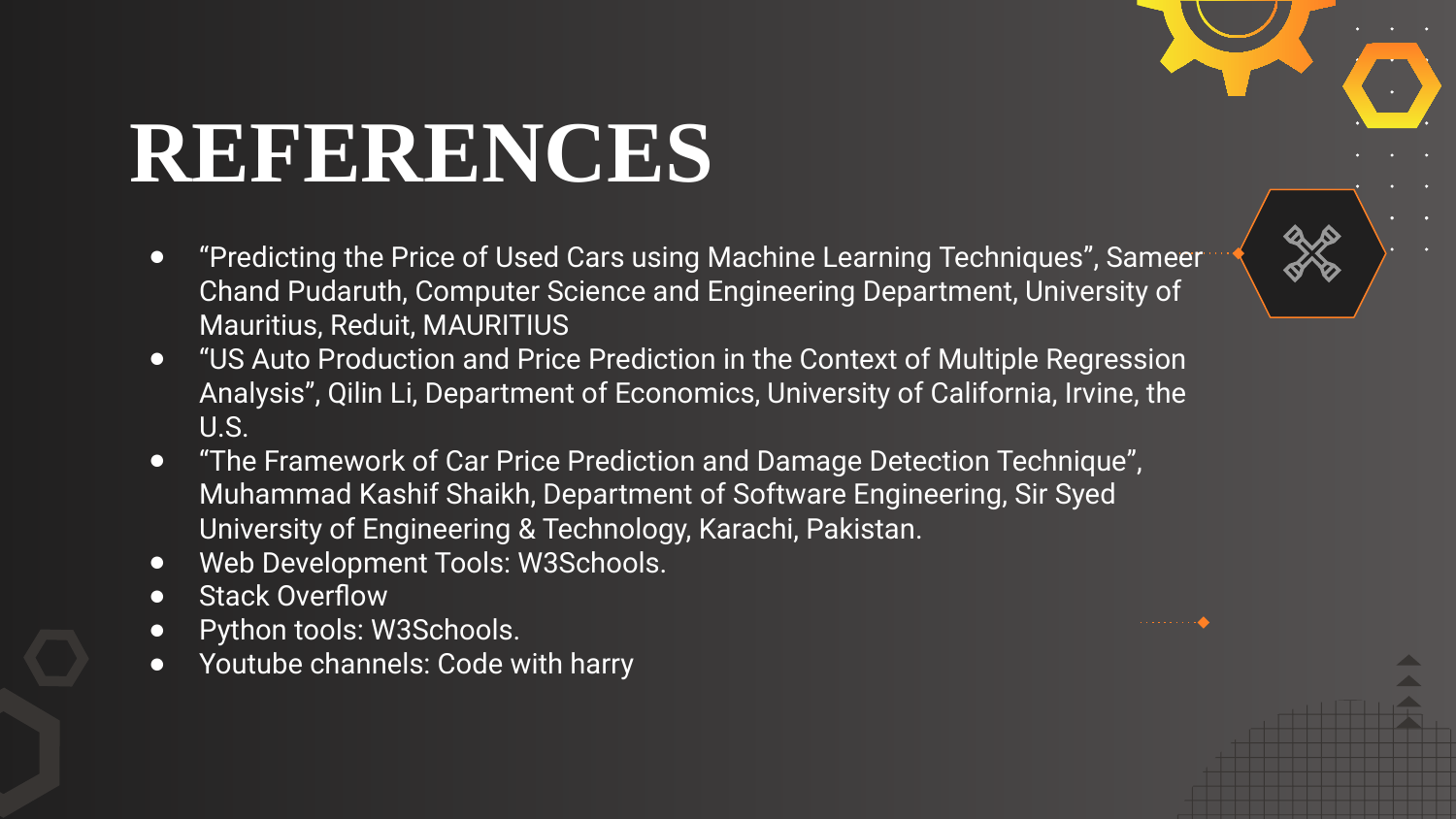

# REFERENCES

“Predicting the Price of Used Cars using Machine Learning Techniques”, Sameer Chand Pudaruth, Computer Science and Engineering Department, University of Mauritius, Reduit, MAURITIUS
“US Auto Production and Price Prediction in the Context of Multiple Regression Analysis”, Qilin Li, Department of Economics, University of California, Irvine, the U.S.
“The Framework of Car Price Prediction and Damage Detection Technique”, Muhammad Kashif Shaikh, Department of Software Engineering, Sir Syed University of Engineering & Technology, Karachi, Pakistan.
Web Development Tools: W3Schools.
Stack Overflow
Python tools: W3Schools.
Youtube channels: Code with harry